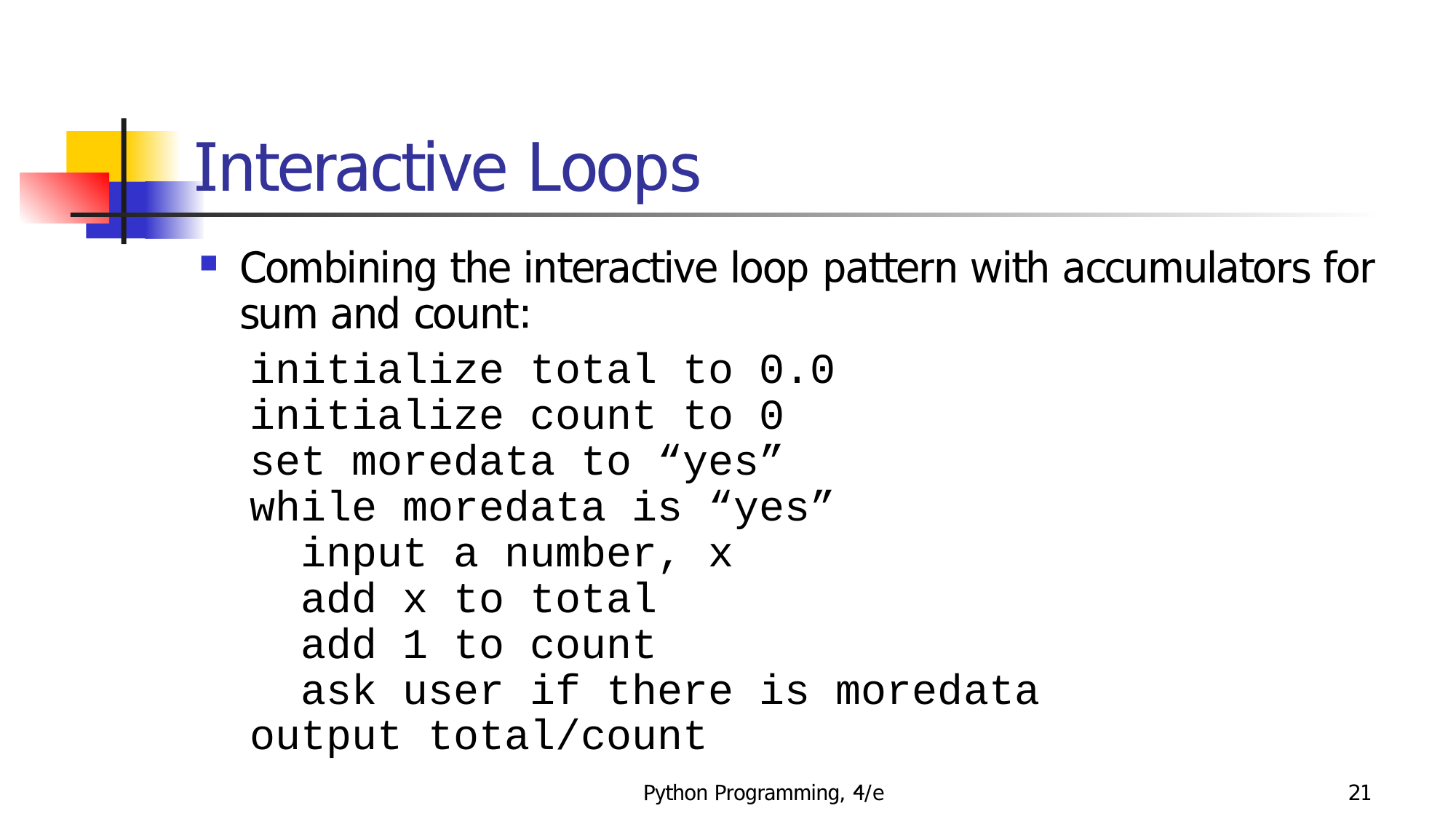

# Interactive Loops
Combining the interactive loop pattern with accumulators for sum and count:
  initialize total to 0.0
  initialize count to 0
  set moredata to “yes”
  while moredata is “yes”
    input a number, x
    add x to total
    add 1 to count
    ask user if there is moredata
  output total/count
Python Programming, 4/e
21